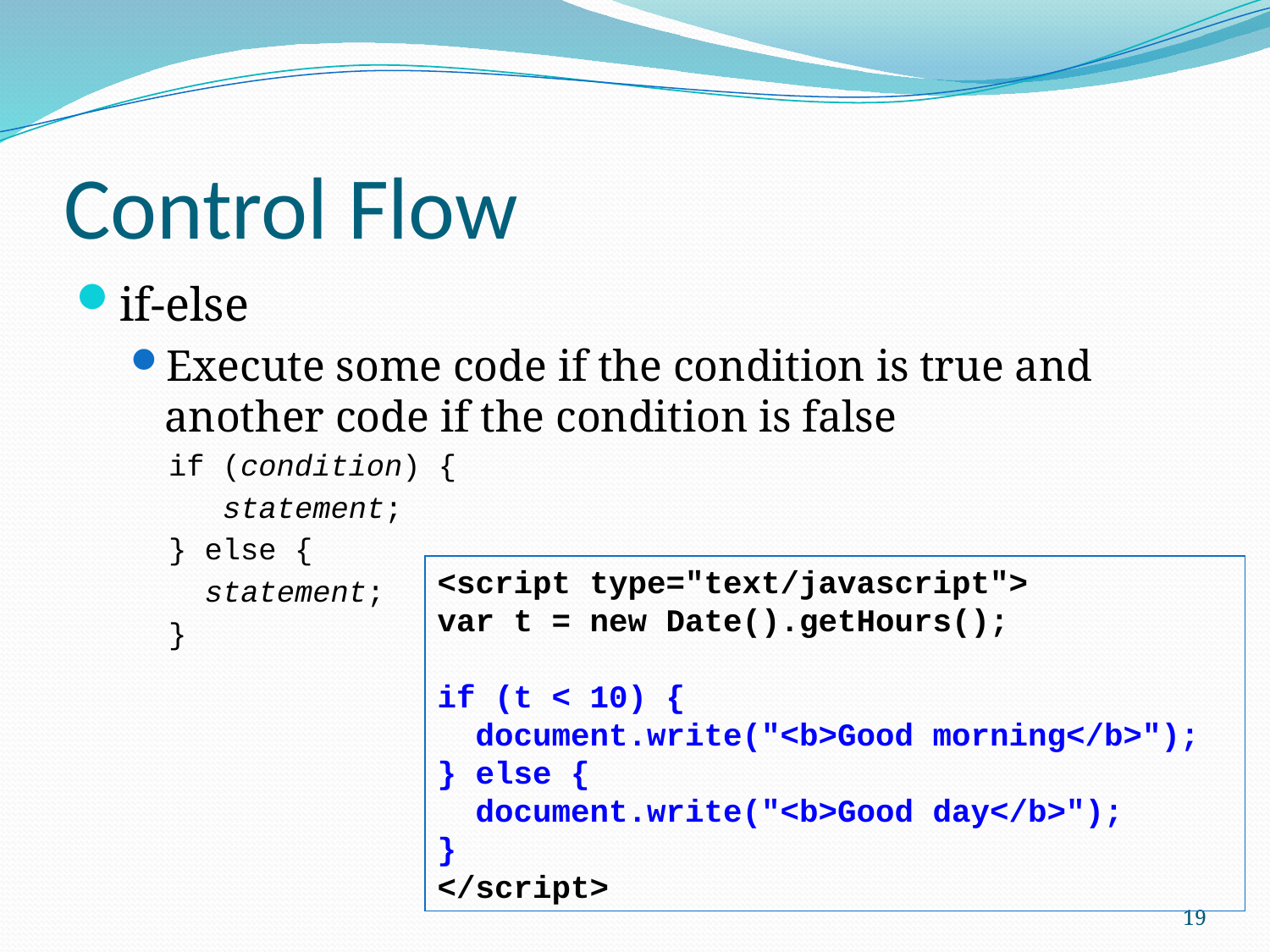

# Control Flow
if-else
Execute some code if the condition is true and another code if the condition is false
if (condition) {
   statement;
} else {
  statement;
}

<script type="text/javascript">
var t = new Date().getHours();

if (t < 10) {
  document.write("<b>Good morning</b>");
} else {
  document.write("<b>Good day</b>");
}
</script>
19